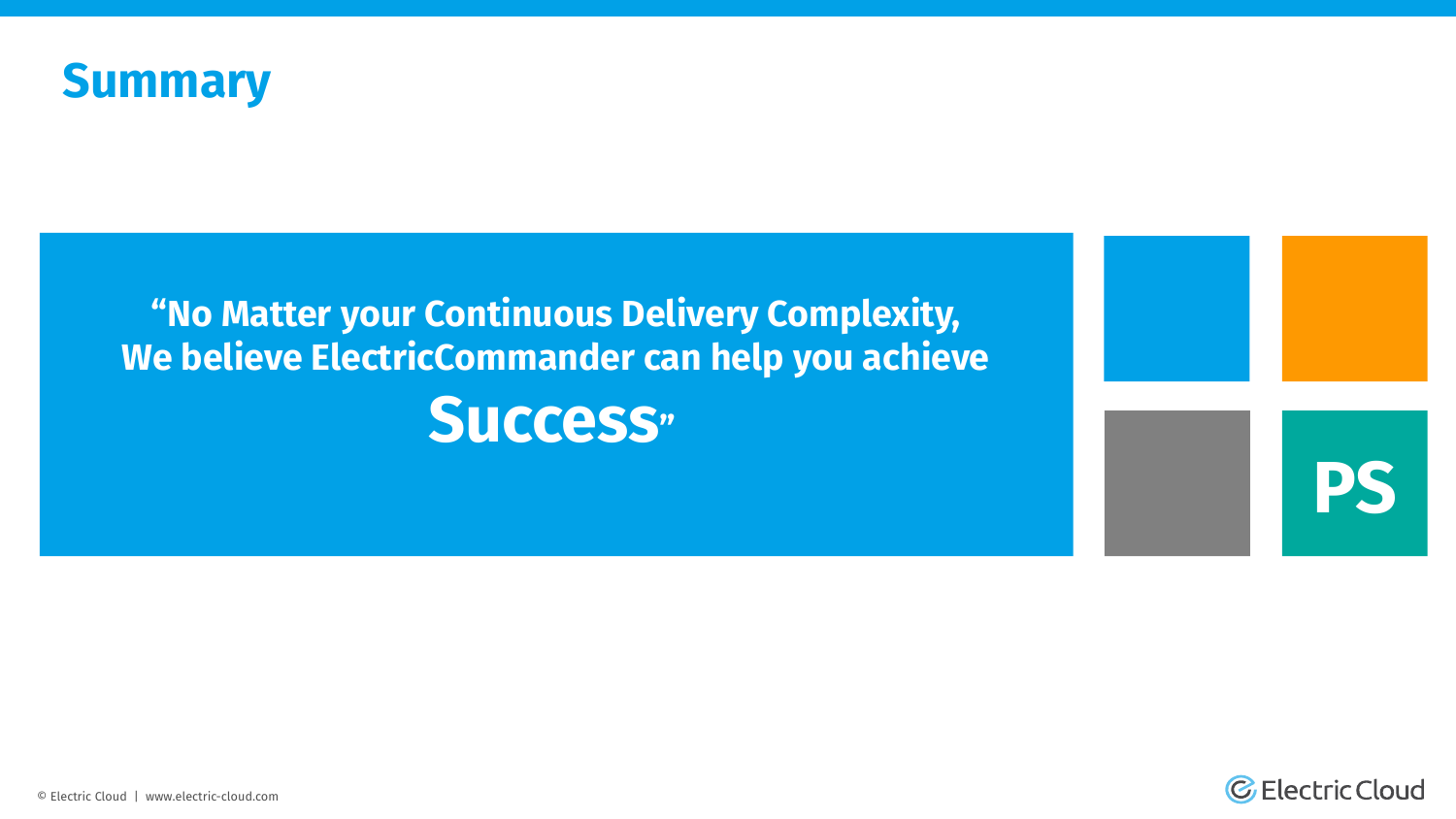

# Summary
“No Matter your Continuous Delivery Complexity,
We believe ElectricCommander can help you achieve Success”

PS